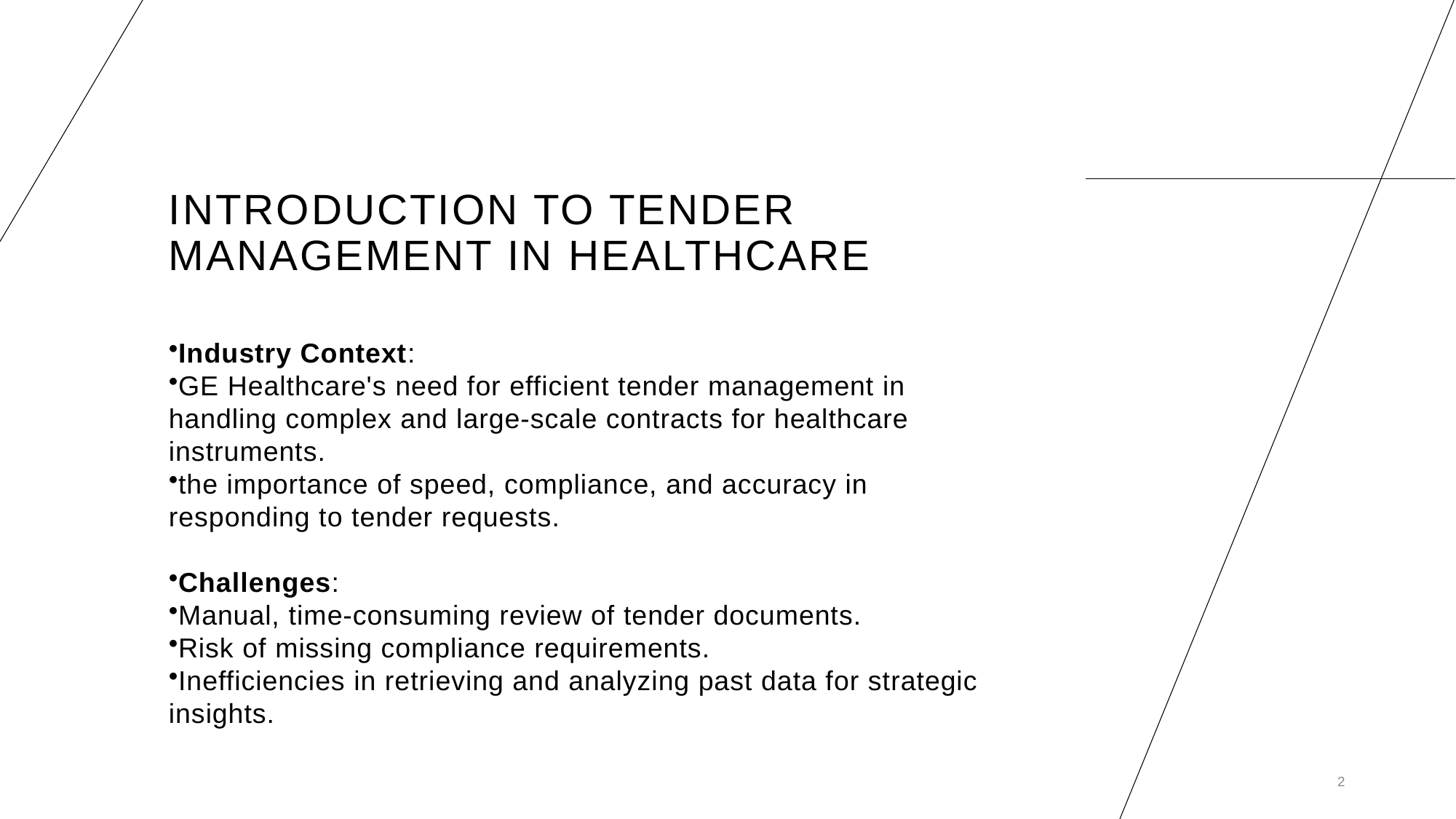

# Introduction to Tender Management in Healthcare
Industry Context:
GE Healthcare's need for efficient tender management in handling complex and large-scale contracts for healthcare instruments.
the importance of speed, compliance, and accuracy in responding to tender requests.

Challenges:
Manual, time-consuming review of tender documents.
Risk of missing compliance requirements.
Inefficiencies in retrieving and analyzing past data for strategic insights.

2